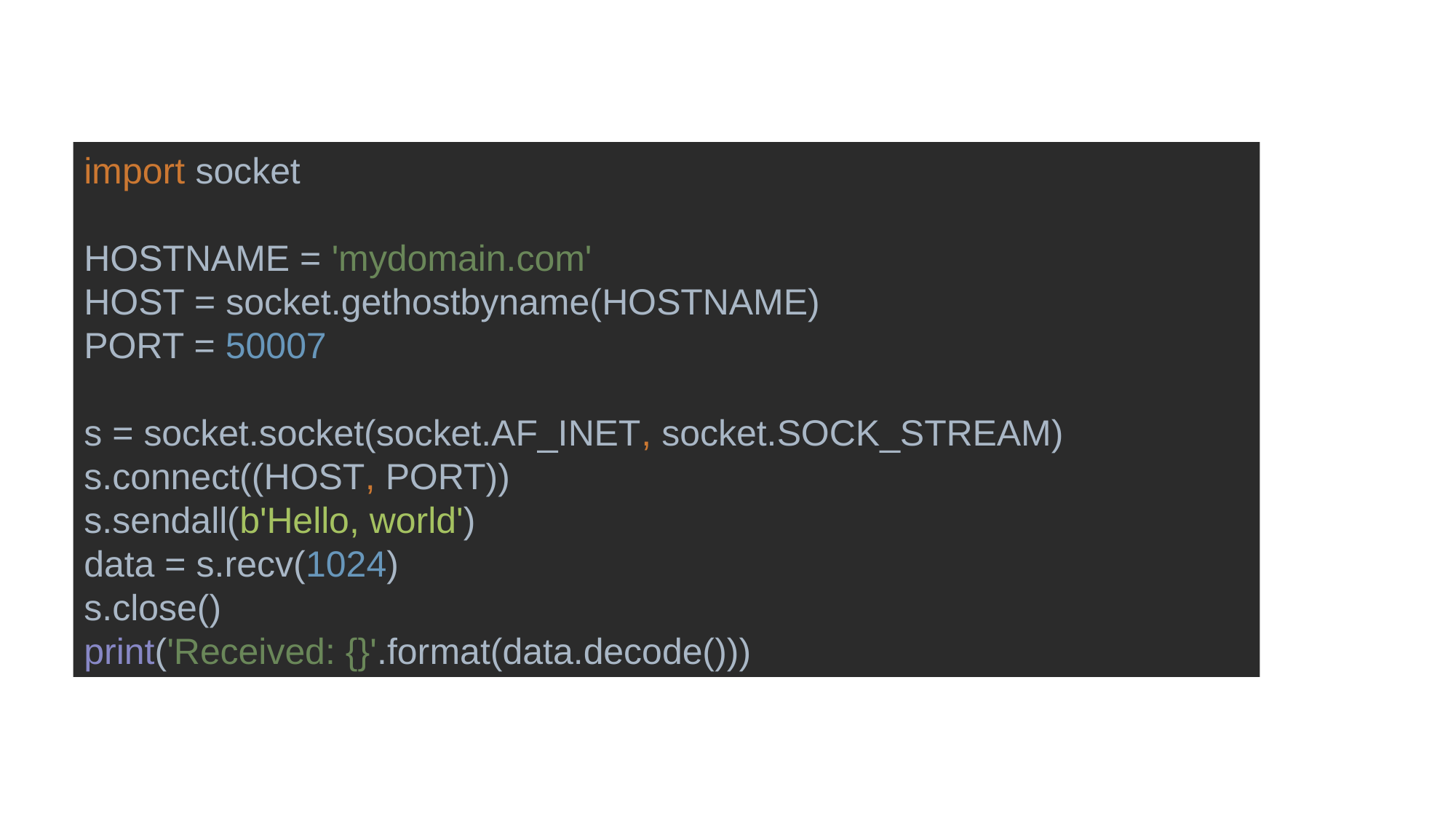

import socket
HOSTNAME = 'mydomain.com'
HOST = socket.gethostbyname(HOSTNAME)
PORT = 50007
s = socket.socket(socket.AF_INET, socket.SOCK_STREAM)
s.connect((HOST, PORT))
s.sendall(b'Hello, world')
data = s.recv(1024)
s.close()
print('Received: {}'.format(data.decode()))